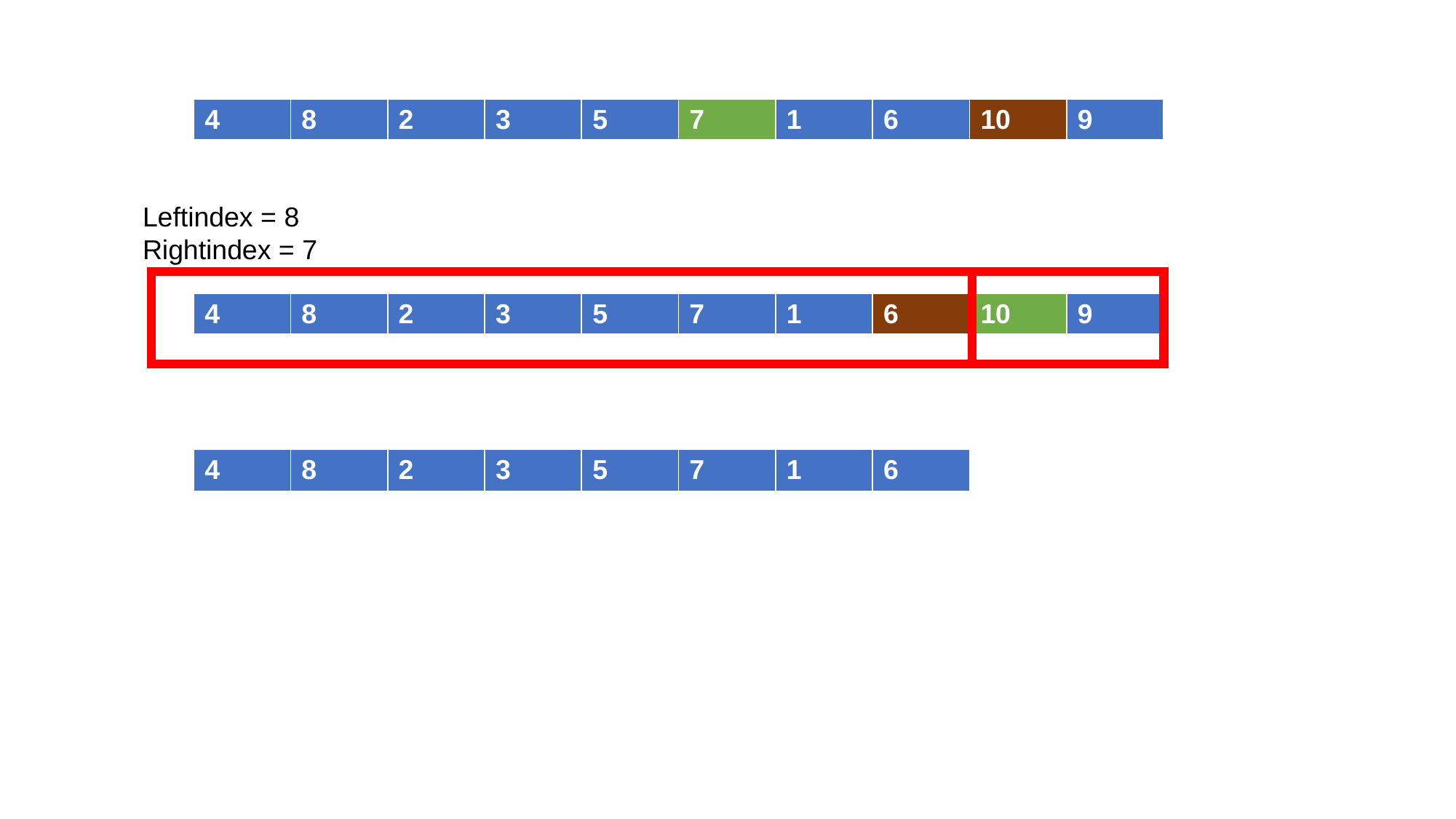

| 4 | 8 | 2 | 3 | 5 | 7 | 1 | 6 | 10 | 9 |
| --- | --- | --- | --- | --- | --- | --- | --- | --- | --- |
Leftindex = 8
Rightindex = 7

| 4 | 8 | 2 | 3 | 5 | 7 | 1 | 6 | 10 | 9 |
| --- | --- | --- | --- | --- | --- | --- | --- | --- | --- |
| 4 | 8 | 2 | 3 | 5 | 7 | 1 | 6 |
| --- | --- | --- | --- | --- | --- | --- | --- |